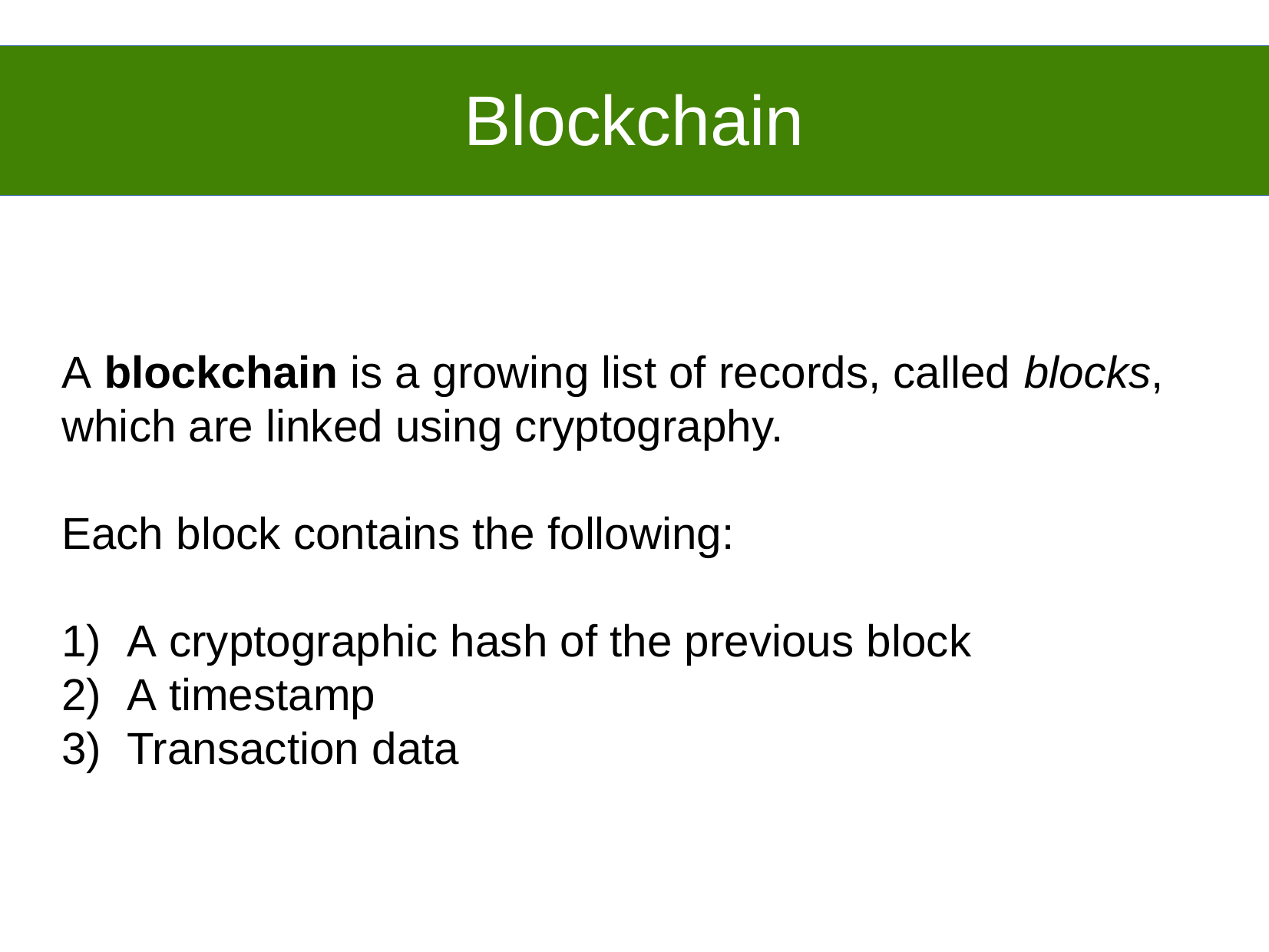

Blockchain
A blockchain is a growing list of records, called blocks, which are linked using cryptography.

Each block contains the following:

A cryptographic hash of the previous block
A timestamp
Transaction data